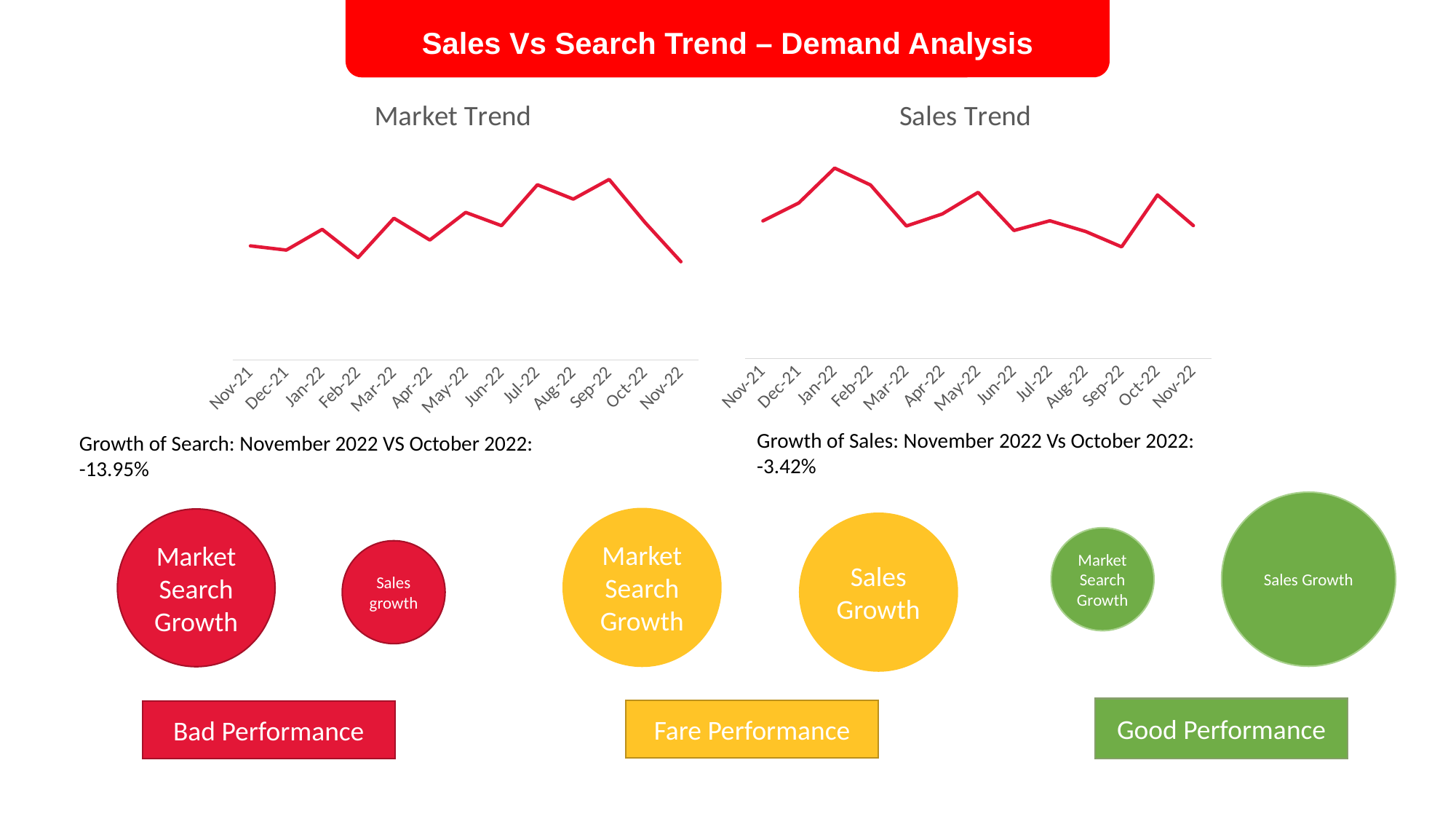

Sales Vs Search Trend – Demand Analysis

### Chart: Market Trend

| Category | Series 1 |
|---|---|
| 44501 | 215.0 |
| 44531 | 207.0 |
| 44562 | 246.0 |
| 44593 | 193.0 |
| 44621 | 267.0 |
| 44652 | 226.0 |
| 44682 | 278.0 |
| 44713 | 253.0 |
| 44743 | 330.0 |
| 44774 | 303.0 |
| 44805 | 340.0 |
| 44835 | 259.0 |
| 44866 | 185.0 |

### Chart:

| Category | Sales Trend |
|---|---|
| 44501 | 130357.0 |
| 44531 | 147371.0 |
| 44562 | 180427.0 |
| 44593 | 164417.0 |
| 44621 | 125548.0 |
| 44652 | 136949.0 |
| 44682 | 157448.0 |
| 44713 | 121261.0 |
| 44743 | 130510.0 |
| 44774 | 120340.0 |
| 44805 | 105793.0 |
| 44835 | 155011.0 |
| 44866 | 125905.0 |
Growth of Sales: November 2022 Vs October 2022:
-3.42%
Growth of Search: November 2022 VS October 2022:
-13.95%
Sales Growth
Market Search Growth
Market Search Growth
Sales Growth
Market Search Growth
Sales growth
Good Performance
Fare Performance
Bad Performance